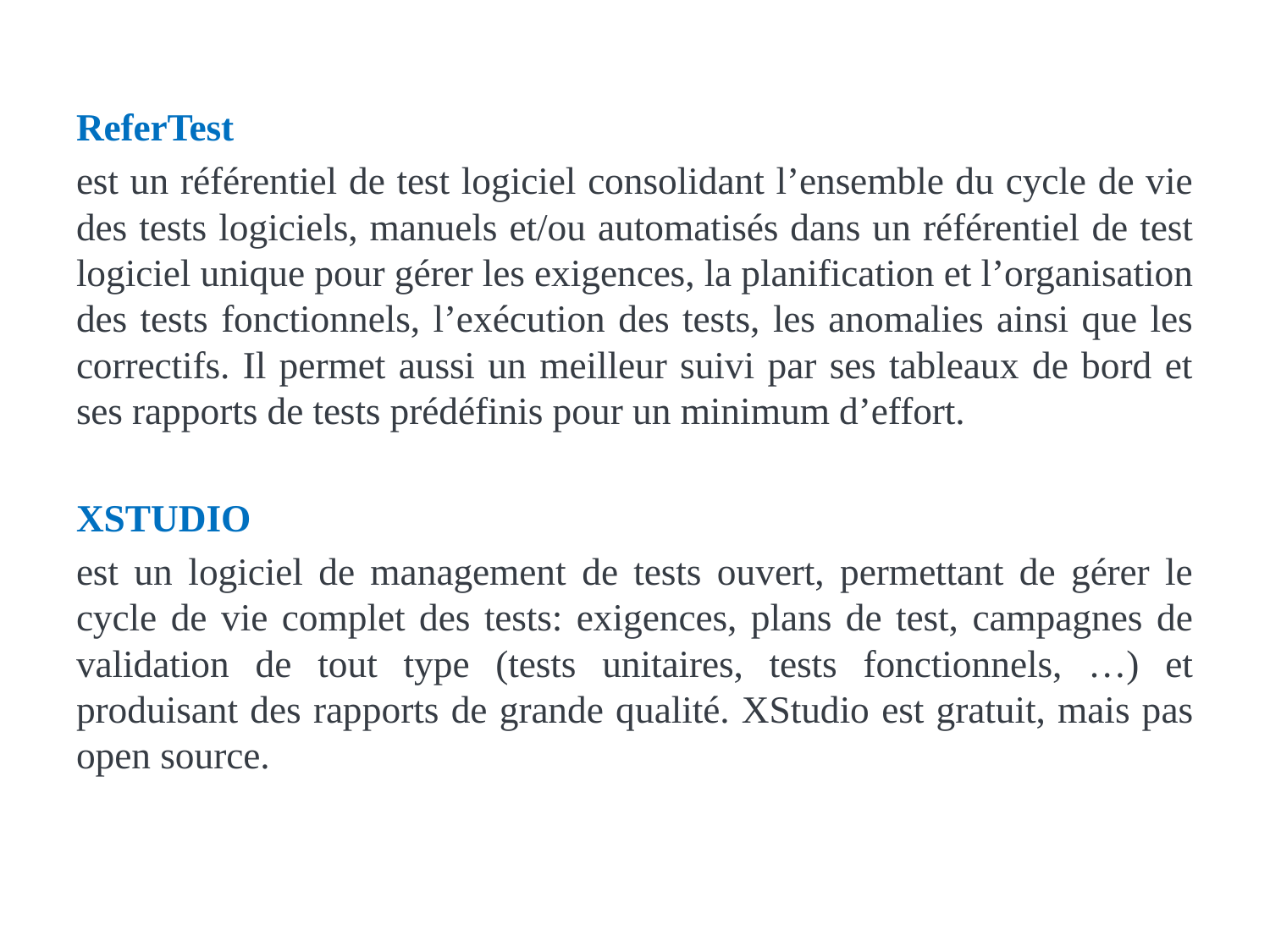

ReferTest
est un référentiel de test logiciel consolidant l’ensemble du cycle de vie des tests logiciels, manuels et/ou automatisés dans un référentiel de test logiciel unique pour gérer les exigences, la planification et l’organisation des tests fonctionnels, l’exécution des tests, les anomalies ainsi que les correctifs. Il permet aussi un meilleur suivi par ses tableaux de bord et ses rapports de tests prédéfinis pour un minimum d’effort.

XSTUDIO
est un logiciel de management de tests ouvert, permettant de gérer le cycle de vie complet des tests: exigences, plans de test, campagnes de validation de tout type (tests unitaires, tests fonctionnels, …) et produisant des rapports de grande qualité. XStudio est gratuit, mais pas open source.